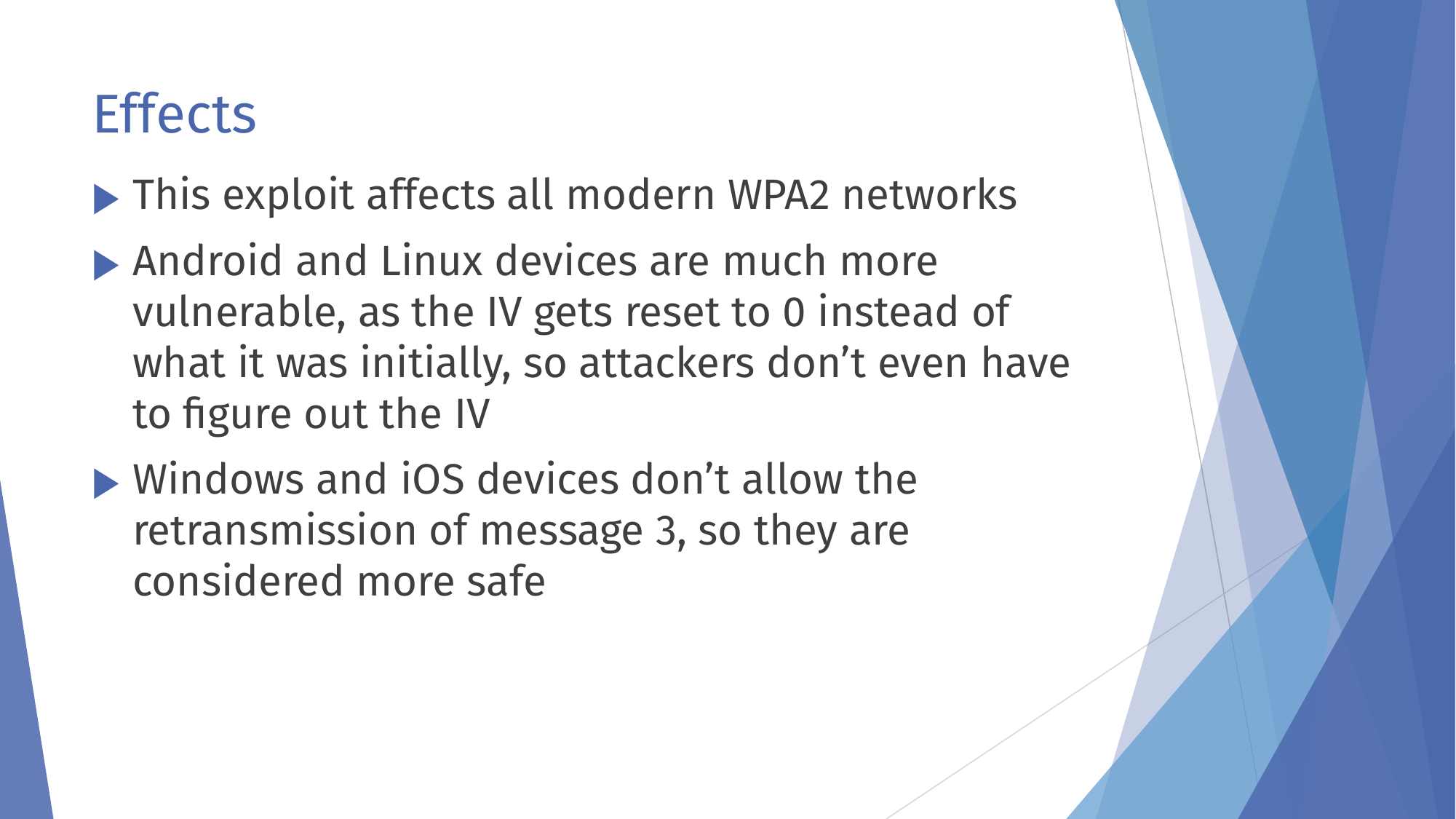

# Effects
This exploit affects all modern WPA2 networks
Android and Linux devices are much more vulnerable, as the IV gets reset to 0 instead of what it was initially, so attackers don’t even have to figure out the IV
Windows and iOS devices don’t allow the retransmission of message 3, so they are considered more safe